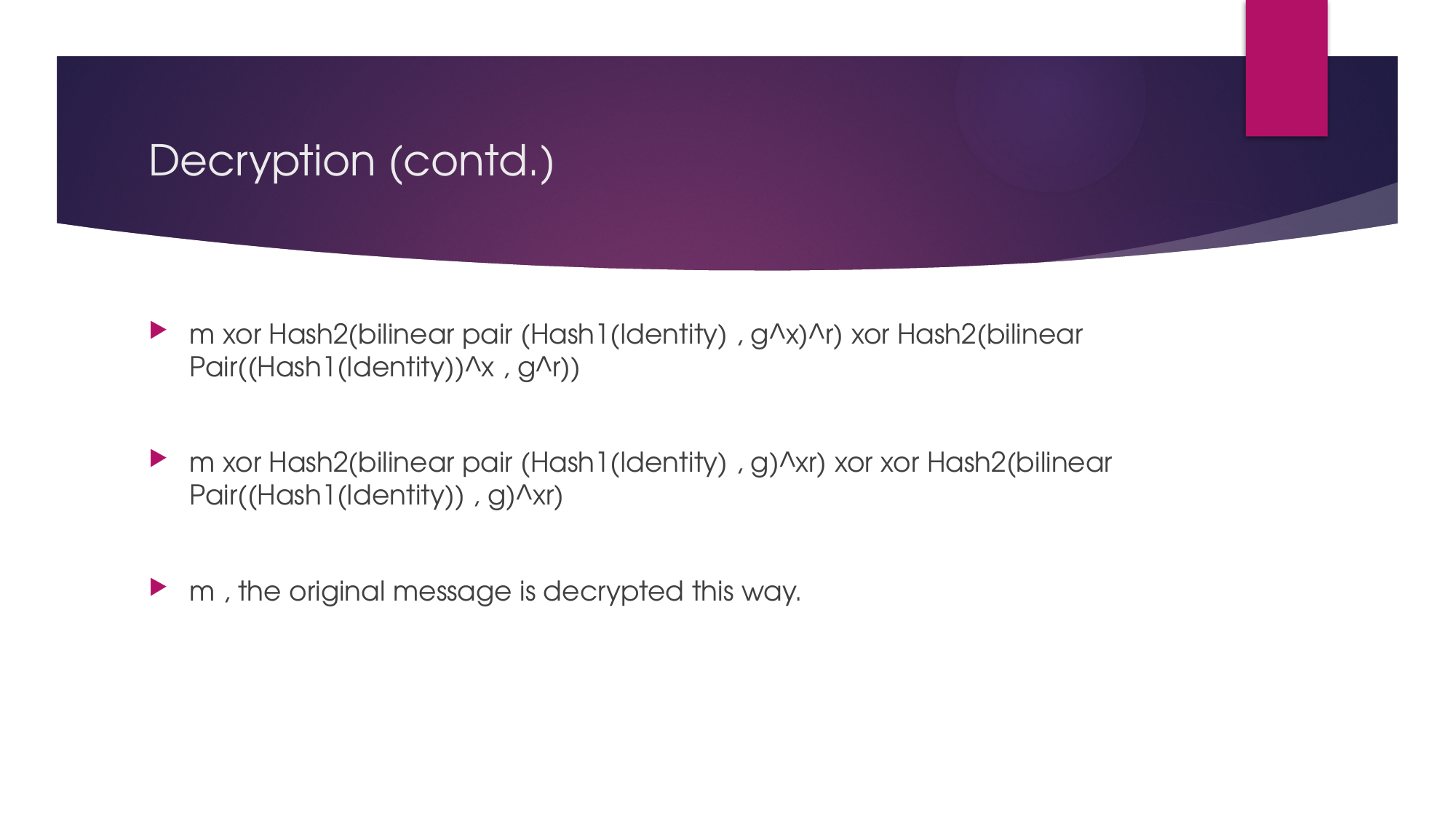

# Decryption (contd.)
m xor Hash2(bilinear pair (Hash1(Identity) , g^x)^r) xor Hash2(bilinear Pair((Hash1(Identity))^x , g^r))

m xor Hash2(bilinear pair (Hash1(Identity) , g)^xr) xor xor Hash2(bilinear Pair((Hash1(Identity)) , g)^xr)

m , the original message is decrypted this way.